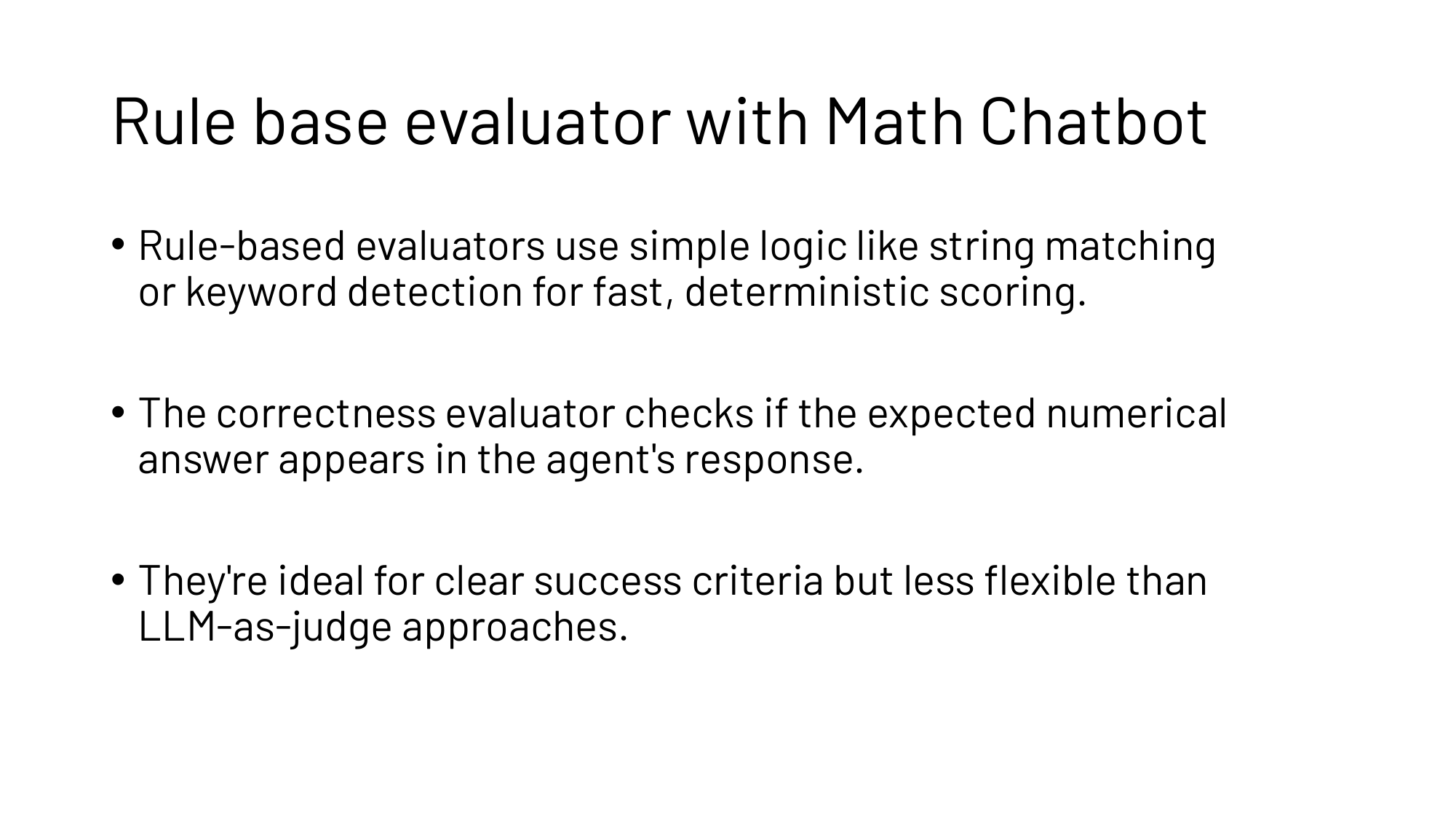

# Rule base evaluator with Math Chatbot
Rule-based evaluators use simple logic like string matching or keyword detection for fast, deterministic scoring.

The correctness evaluator checks if the expected numerical answer appears in the agent's response.

They're ideal for clear success criteria but less flexible than LLM-as-judge approaches.